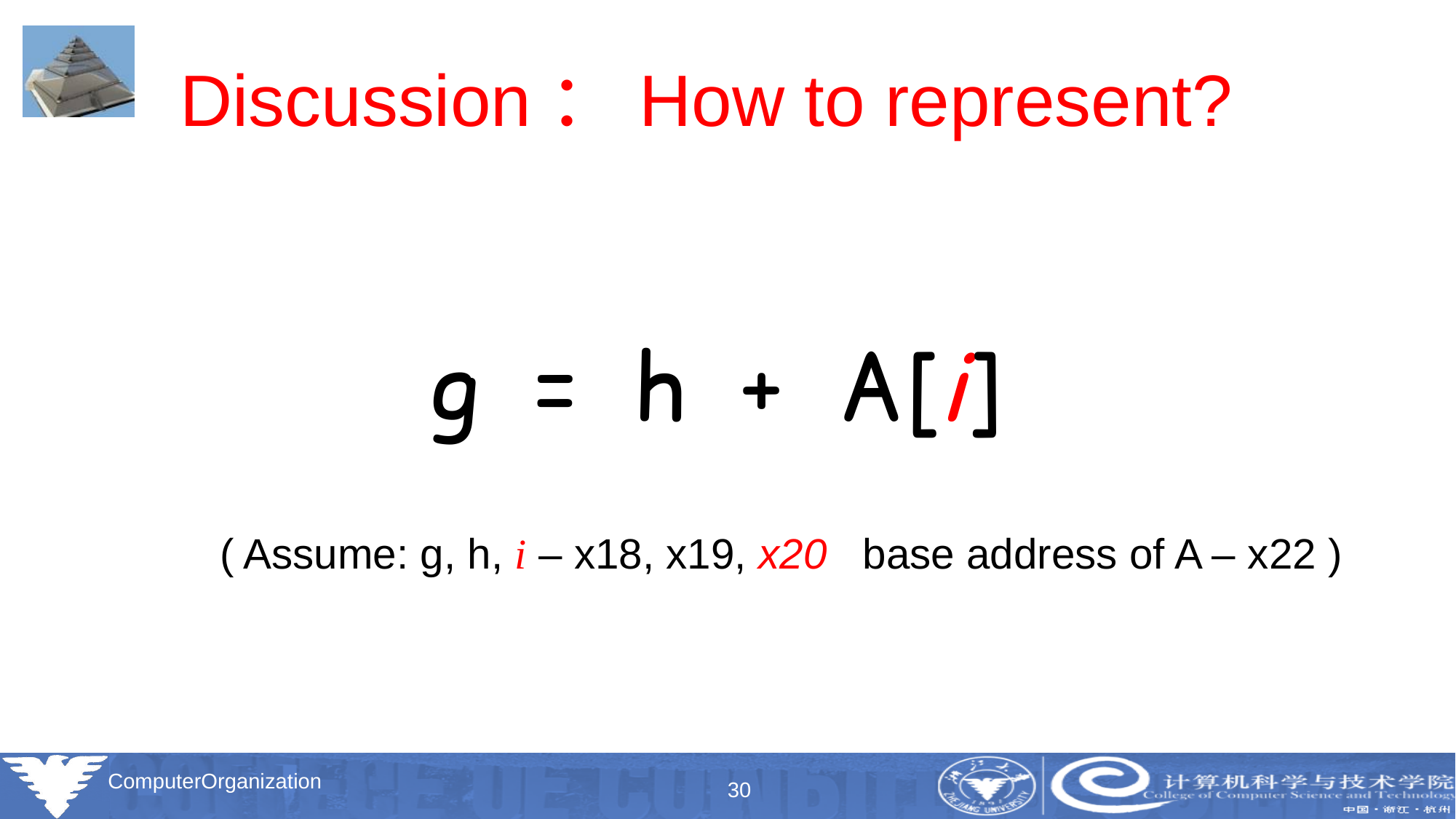

# Discussion：How to represent?
 g  =  h  +  A[i]
( Assume: g, h, i – x18, x19, x20   base address of A – x22 )